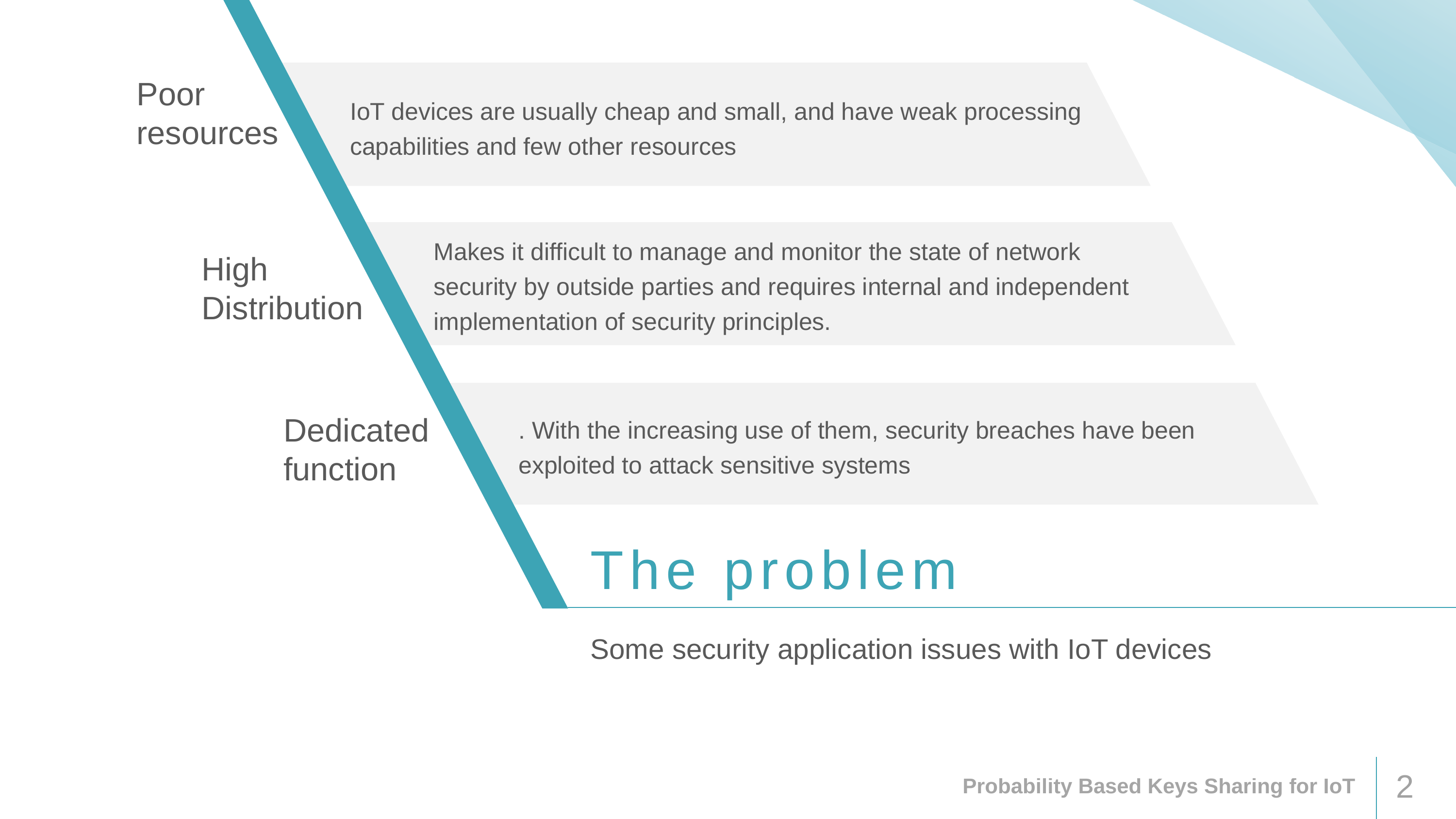

IoT devices are usually cheap and small, and have weak processing capabilities and few other resources
Poor
resources
Makes it difficult to manage and monitor the state of network security by outside parties and requires internal and independent implementation of security principles.
High Distribution
. With the increasing use of them, security breaches have been exploited to attack sensitive systems
Dedicated function
The problem
Some security application issues with IoT devices
Probability Based Keys Sharing for IoT
2